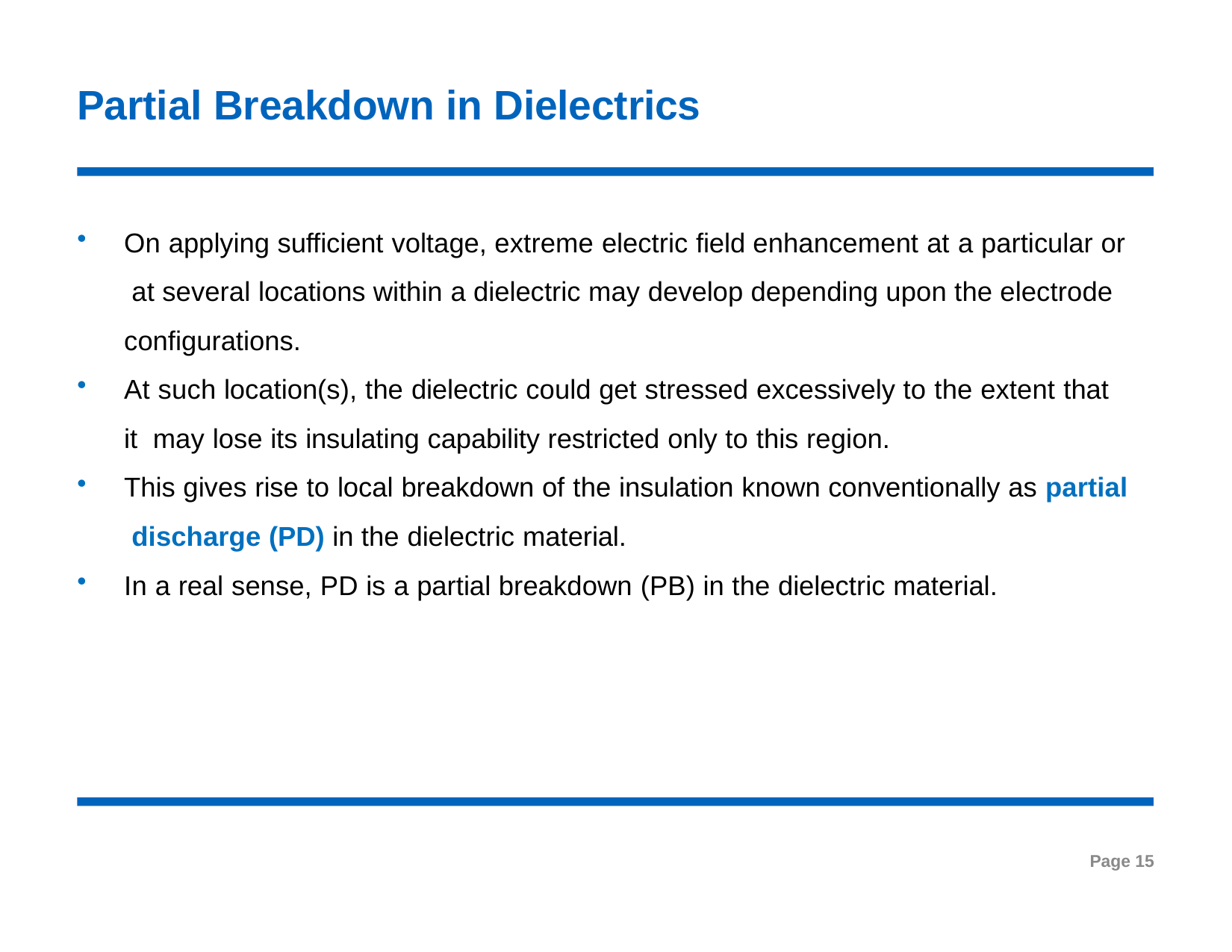

# Partial Breakdown in Dielectrics
On applying sufficient voltage, extreme electric field enhancement at a particular or  at several locations within a dielectric may develop depending upon the electrode  configurations.
At such location(s), the dielectric could get stressed excessively to the extent that it  may lose its insulating capability restricted only to this region.
This gives rise to local breakdown of the insulation known conventionally as partial  discharge (PD) in the dielectric material.
In a real sense, PD is a partial breakdown (PB) in the dielectric material.
Page 15